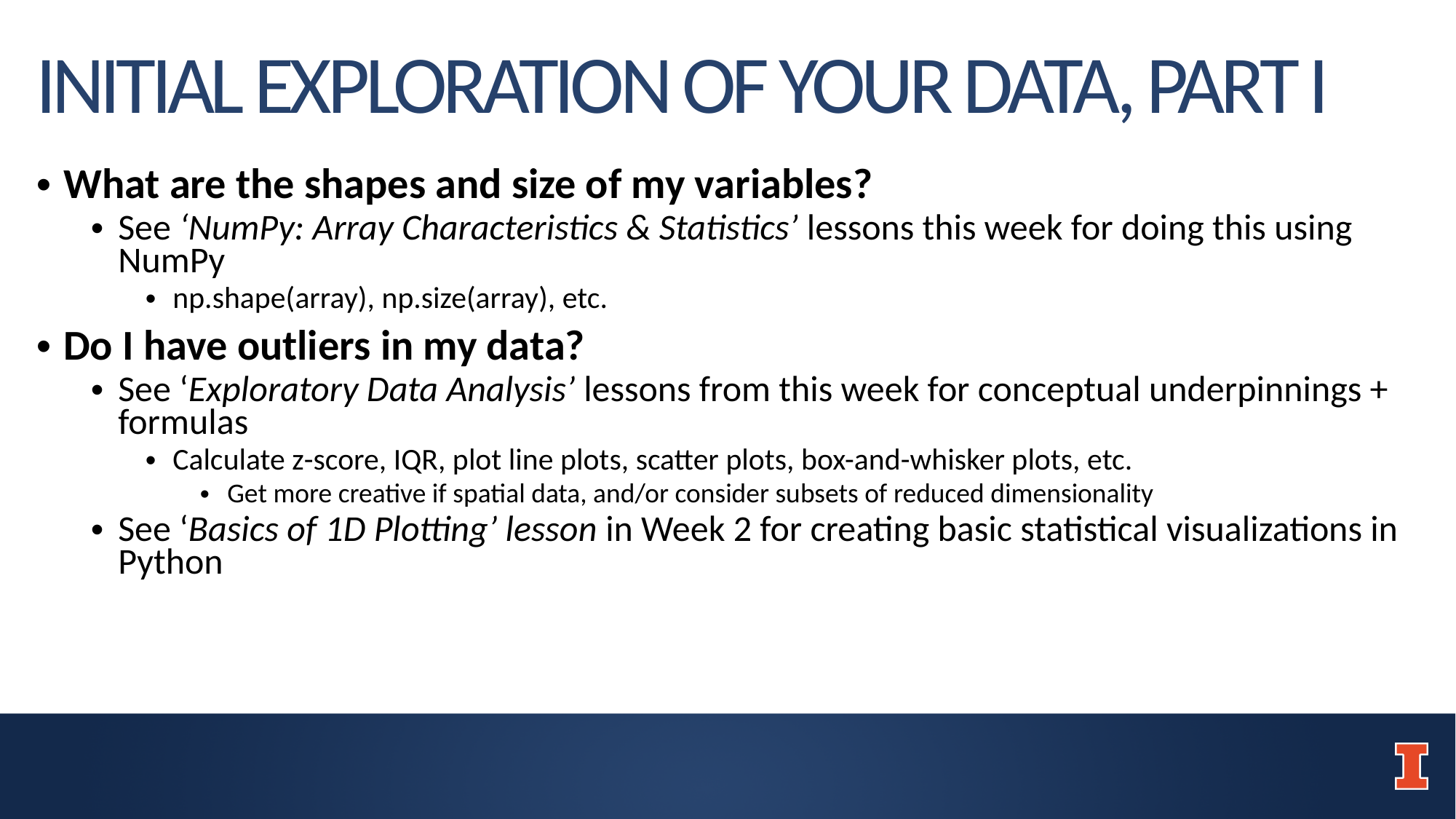

# INITIAL EXPLORATION OF YOUR DATA, PART I
What are the shapes and size of my variables?
See ‘NumPy: Array Characteristics & Statistics’ lessons this week for doing this using NumPy
np.shape(array), np.size(array), etc.
Do I have outliers in my data?
See ‘Exploratory Data Analysis’ lessons from this week for conceptual underpinnings + formulas
Calculate z-score, IQR, plot line plots, scatter plots, box-and-whisker plots, etc.
Get more creative if spatial data, and/or consider subsets of reduced dimensionality
See ‘Basics of 1D Plotting’ lesson in Week 2 for creating basic statistical visualizations in Python